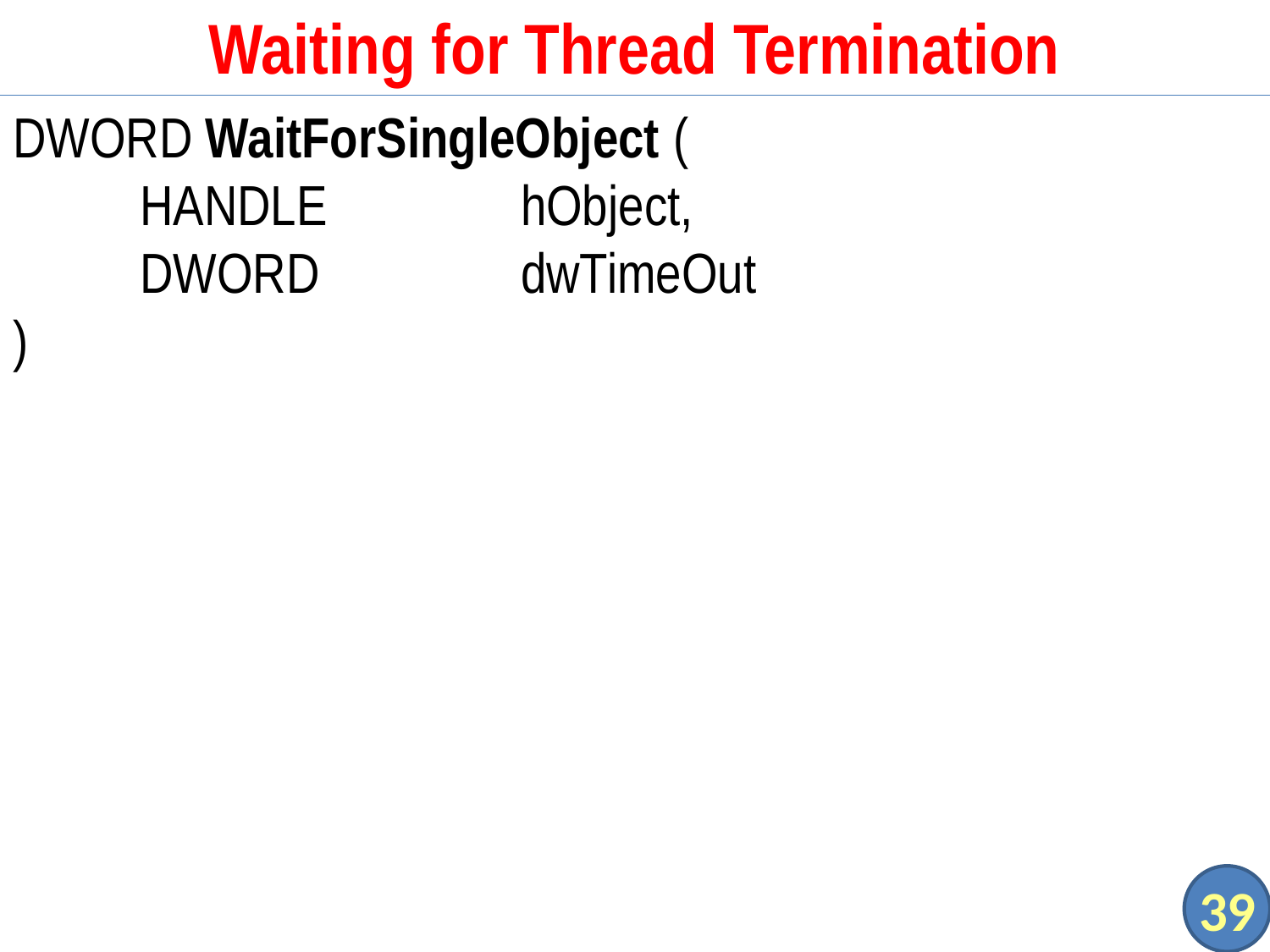

# Waiting for Thread Termination
DWORD WaitForSingleObject (
	HANDLE		hObject,
	DWORD		dwTimeOut
)

39